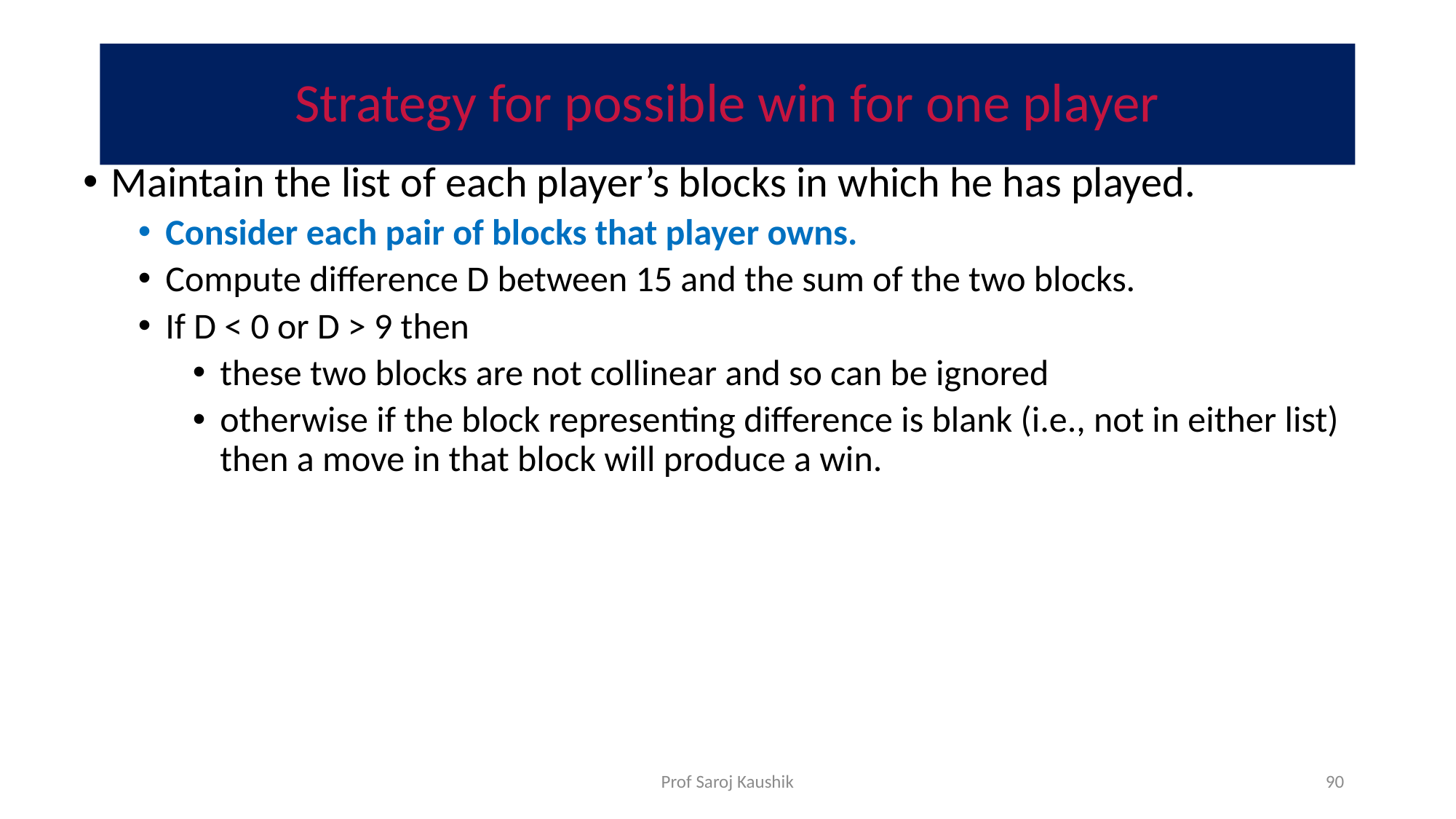

# Strategy for possible win for one player
Maintain the list of each player’s blocks in which he has played.
Consider each pair of blocks that player owns.
Compute difference D between 15 and the sum of the two blocks.
If D < 0 or D > 9 then
these two blocks are not collinear and so can be ignored
otherwise if the block representing difference is blank (i.e., not in either list) then a move in that block will produce a win.
Prof Saroj Kaushik
90